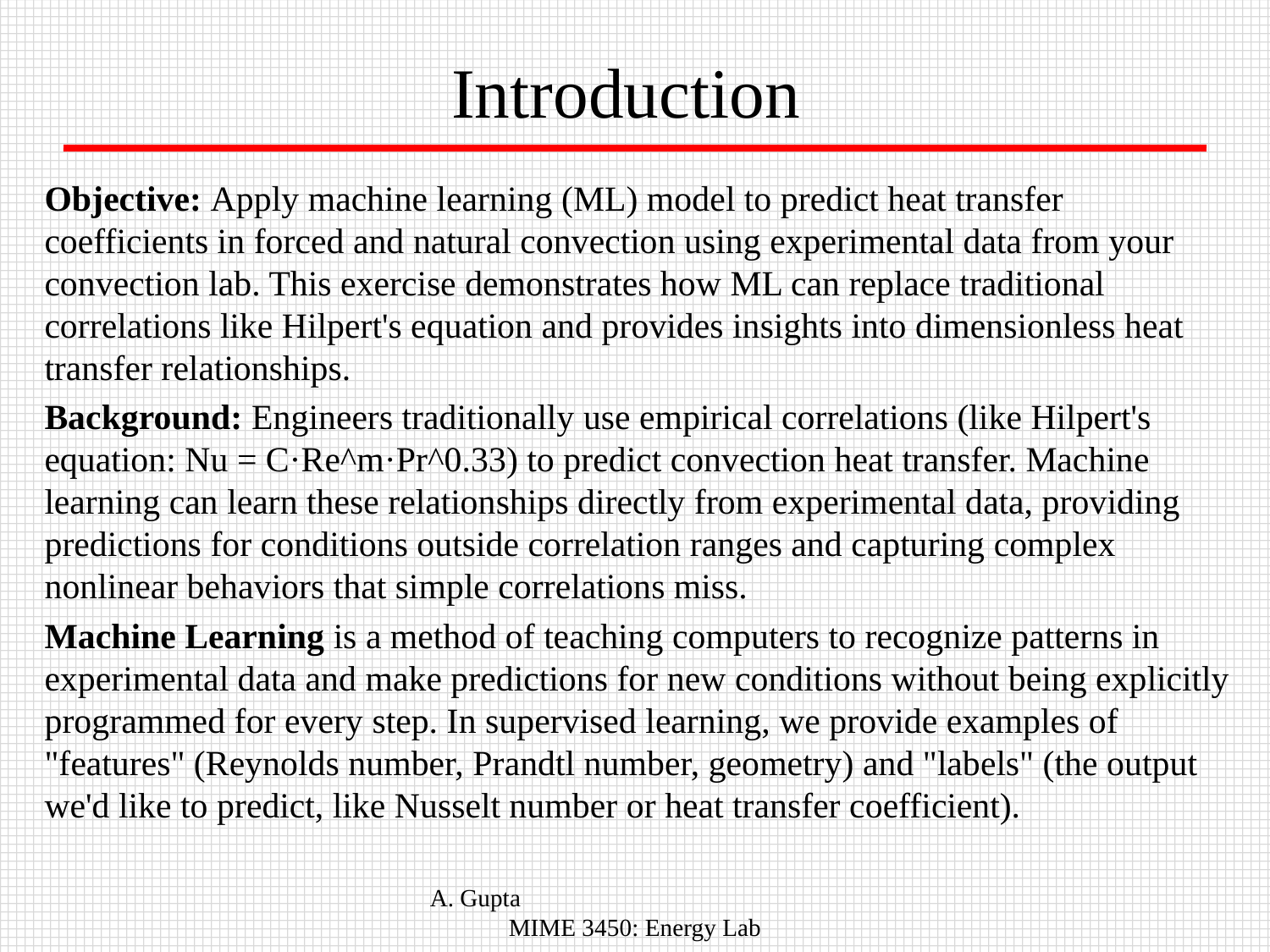

# Introduction
Objective: Apply machine learning (ML) model to predict heat transfer coefficients in forced and natural convection using experimental data from your convection lab. This exercise demonstrates how ML can replace traditional correlations like Hilpert's equation and provides insights into dimensionless heat transfer relationships.
Background: Engineers traditionally use empirical correlations (like Hilpert's equation: Nu = C·Re^m·Pr^0.33) to predict convection heat transfer. Machine learning can learn these relationships directly from experimental data, providing predictions for conditions outside correlation ranges and capturing complex nonlinear behaviors that simple correlations miss.
Machine Learning is a method of teaching computers to recognize patterns in experimental data and make predictions for new conditions without being explicitly programmed for every step. In supervised learning, we provide examples of "features" (Reynolds number, Prandtl number, geometry) and "labels" (the output we'd like to predict, like Nusselt number or heat transfer coefficient).
A. Gupta                                                     MIME 3450: Energy Lab